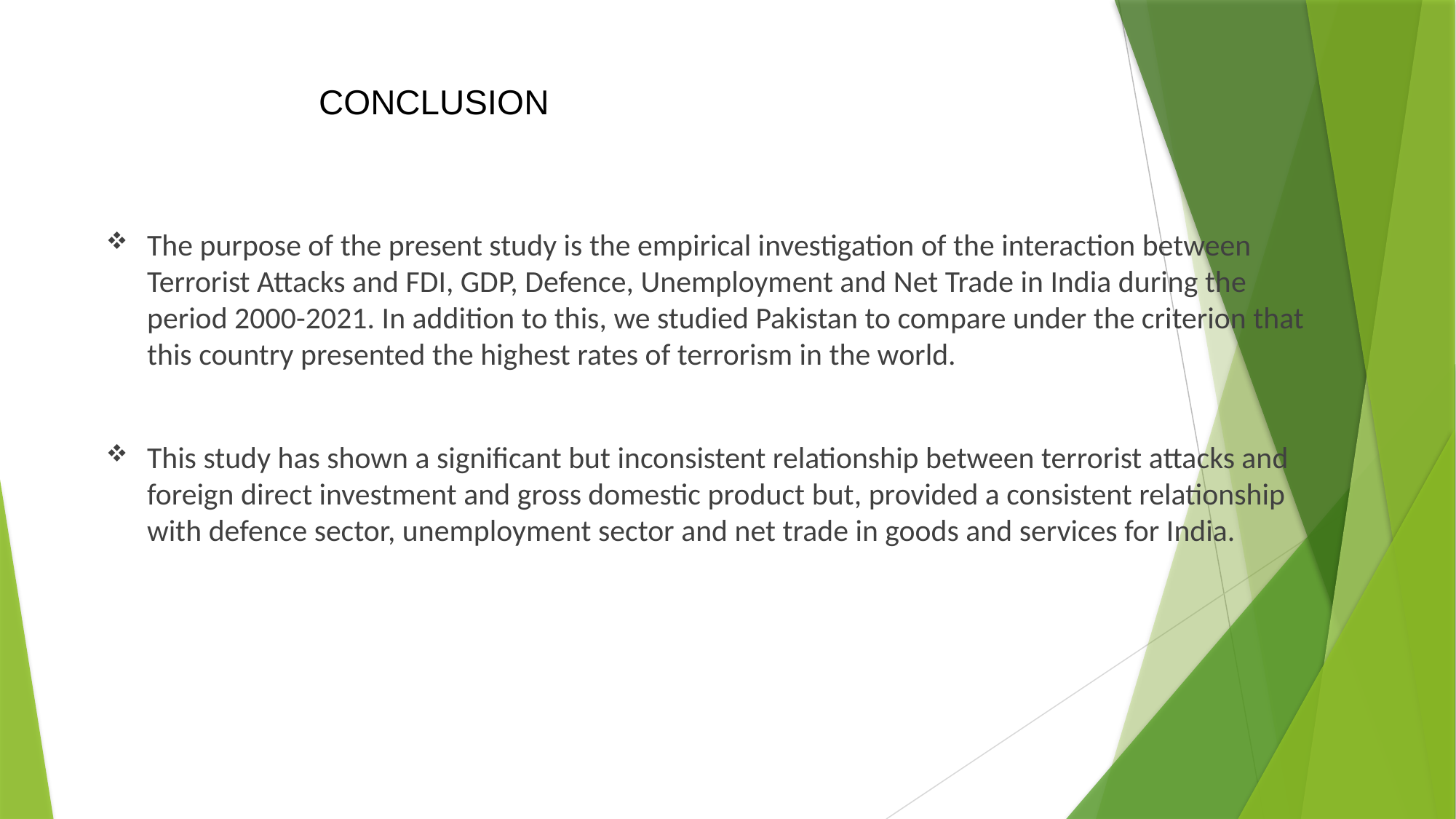

# CONCLUSION
The purpose of the present study is the empirical investigation of the interaction between Terrorist Attacks and FDI, GDP, Defence, Unemployment and Net Trade in India during the period 2000-2021. In addition to this, we studied Pakistan to compare under the criterion that this country presented the highest rates of terrorism in the world.

This study has shown a significant but inconsistent relationship between terrorist attacks and foreign direct investment and gross domestic product but, provided a consistent relationship with defence sector, unemployment sector and net trade in goods and services for India.